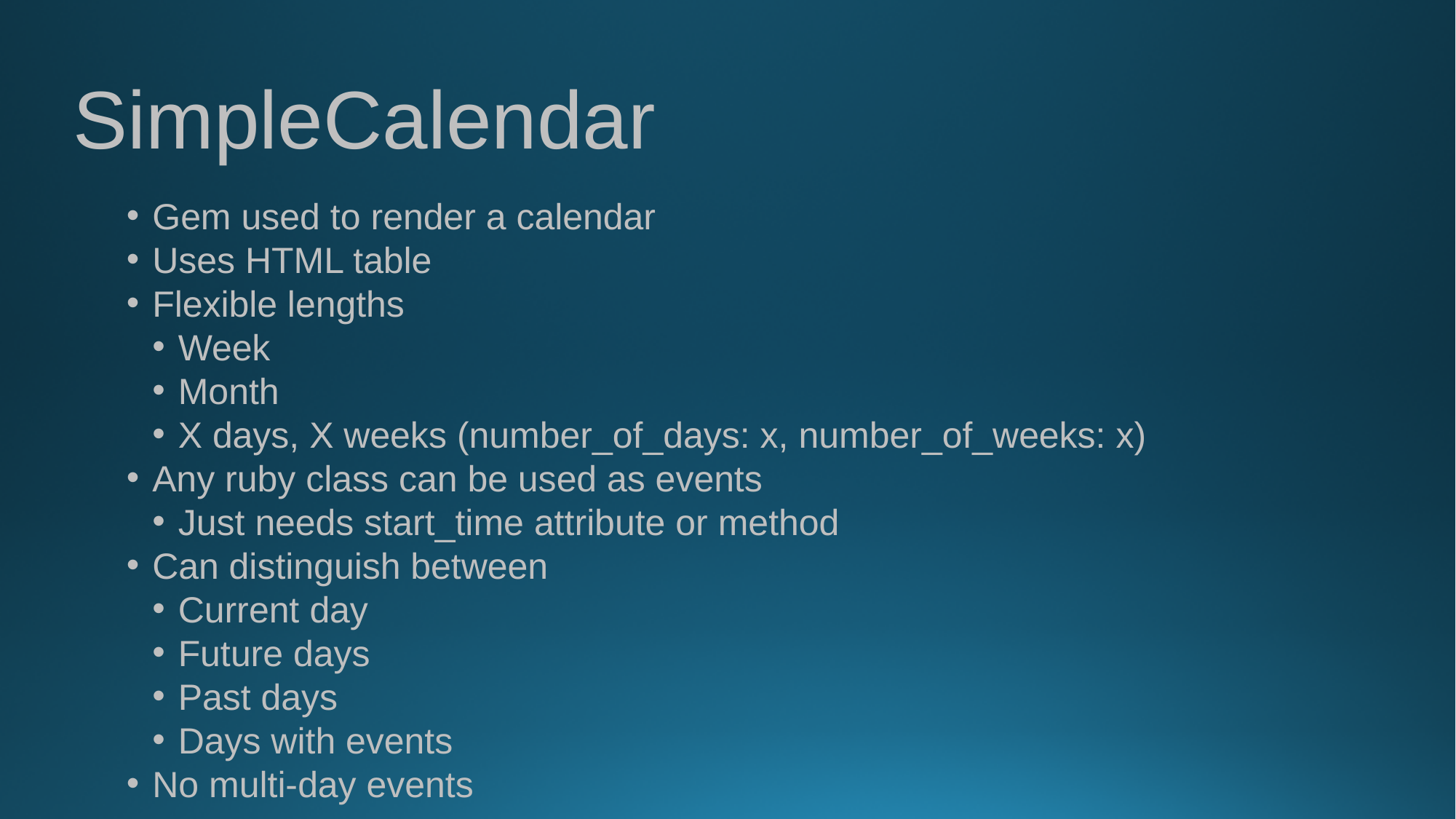

SimpleCalendar
Gem used to render a calendar
Uses HTML table
Flexible lengths
Week
Month
X days, X weeks (number_of_days: x, number_of_weeks: x)
Any ruby class can be used as events
Just needs start_time attribute or method
Can distinguish between
Current day
Future days
Past days
Days with events
No multi-day events